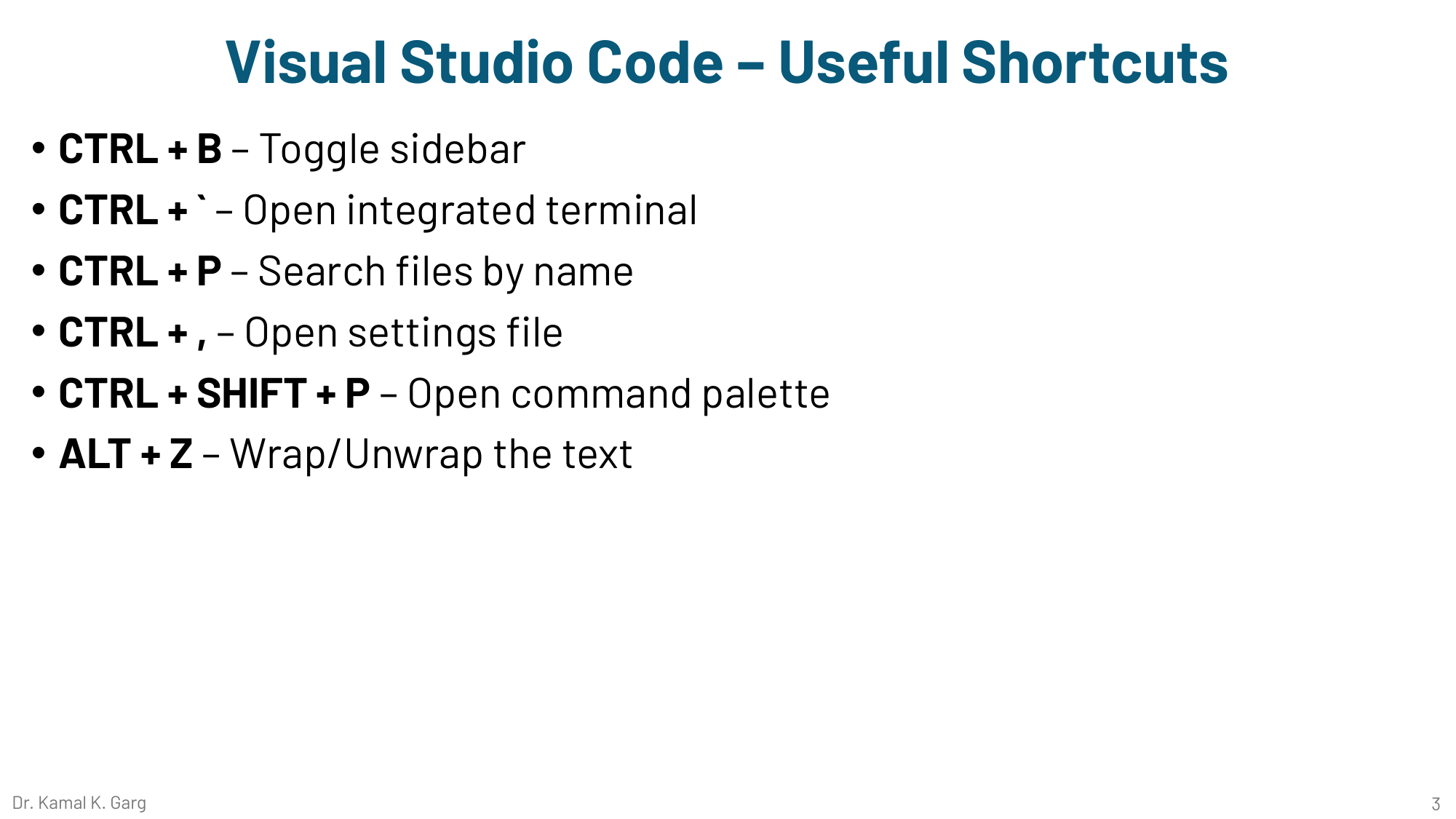

# Visual Studio Code – Useful Shortcuts
CTRL + B – Toggle sidebar
CTRL + ` – Open integrated terminal
CTRL + P – Search files by name
CTRL + , – Open settings file
CTRL + SHIFT + P – Open command palette
ALT + Z – Wrap/Unwrap the text

Dr. Kamal K. Garg
3